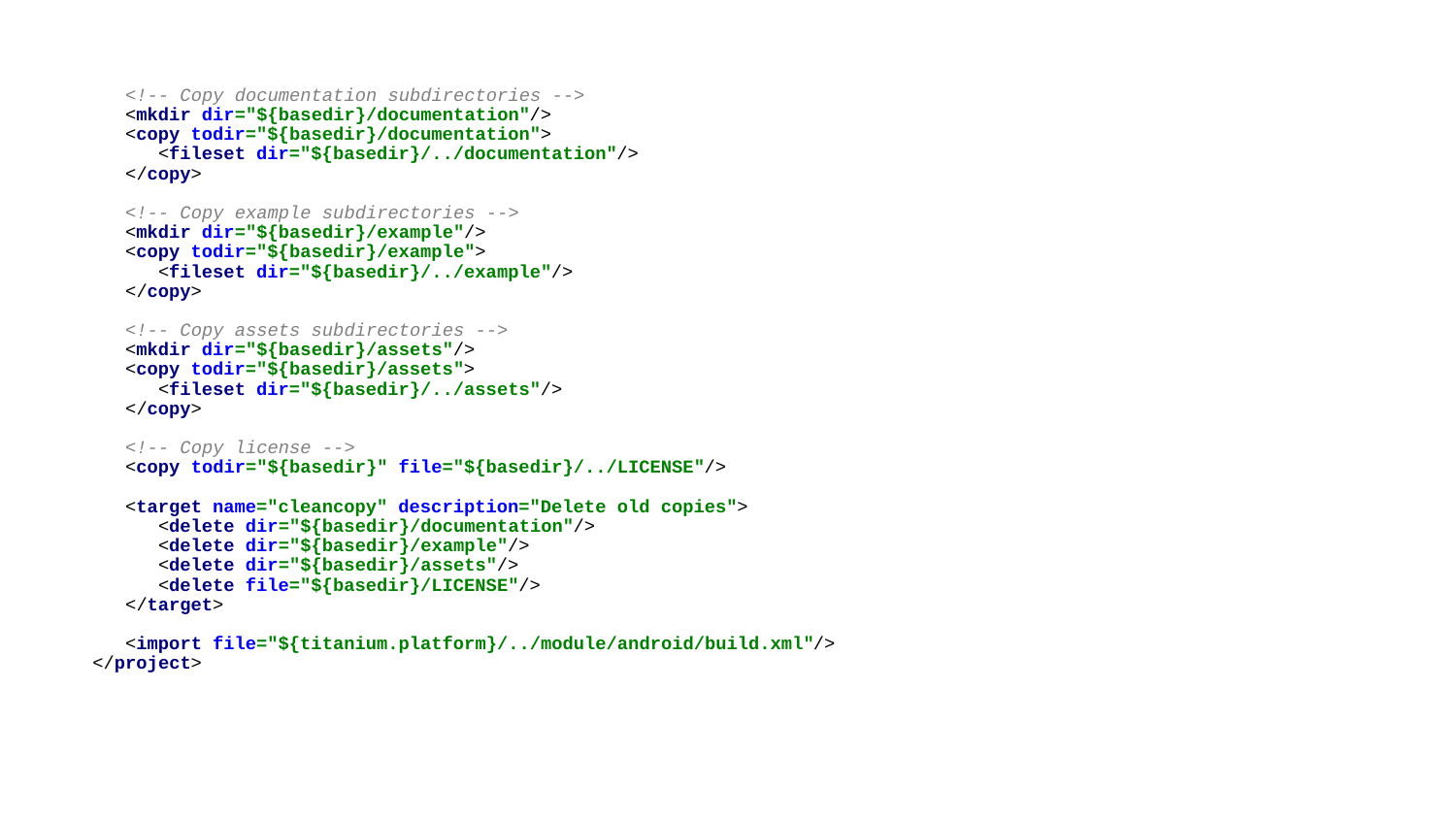

# <!-- Copy documentation subdirectories --> <mkdir dir="${basedir}/documentation"/> <copy todir="${basedir}/documentation"> <fileset dir="${basedir}/../documentation"/> </copy> <!-- Copy example subdirectories --> <mkdir dir="${basedir}/example"/> <copy todir="${basedir}/example"> <fileset dir="${basedir}/../example"/> </copy> <!-- Copy assets subdirectories --> <mkdir dir="${basedir}/assets"/> <copy todir="${basedir}/assets"> <fileset dir="${basedir}/../assets"/> </copy> <!-- Copy license --> <copy todir="${basedir}" file="${basedir}/../LICENSE"/> <target name="cleancopy" description="Delete old copies"> <delete dir="${basedir}/documentation"/> <delete dir="${basedir}/example"/> <delete dir="${basedir}/assets"/> <delete file="${basedir}/LICENSE"/> </target> <import file="${titanium.platform}/../module/android/build.xml"/> </project>